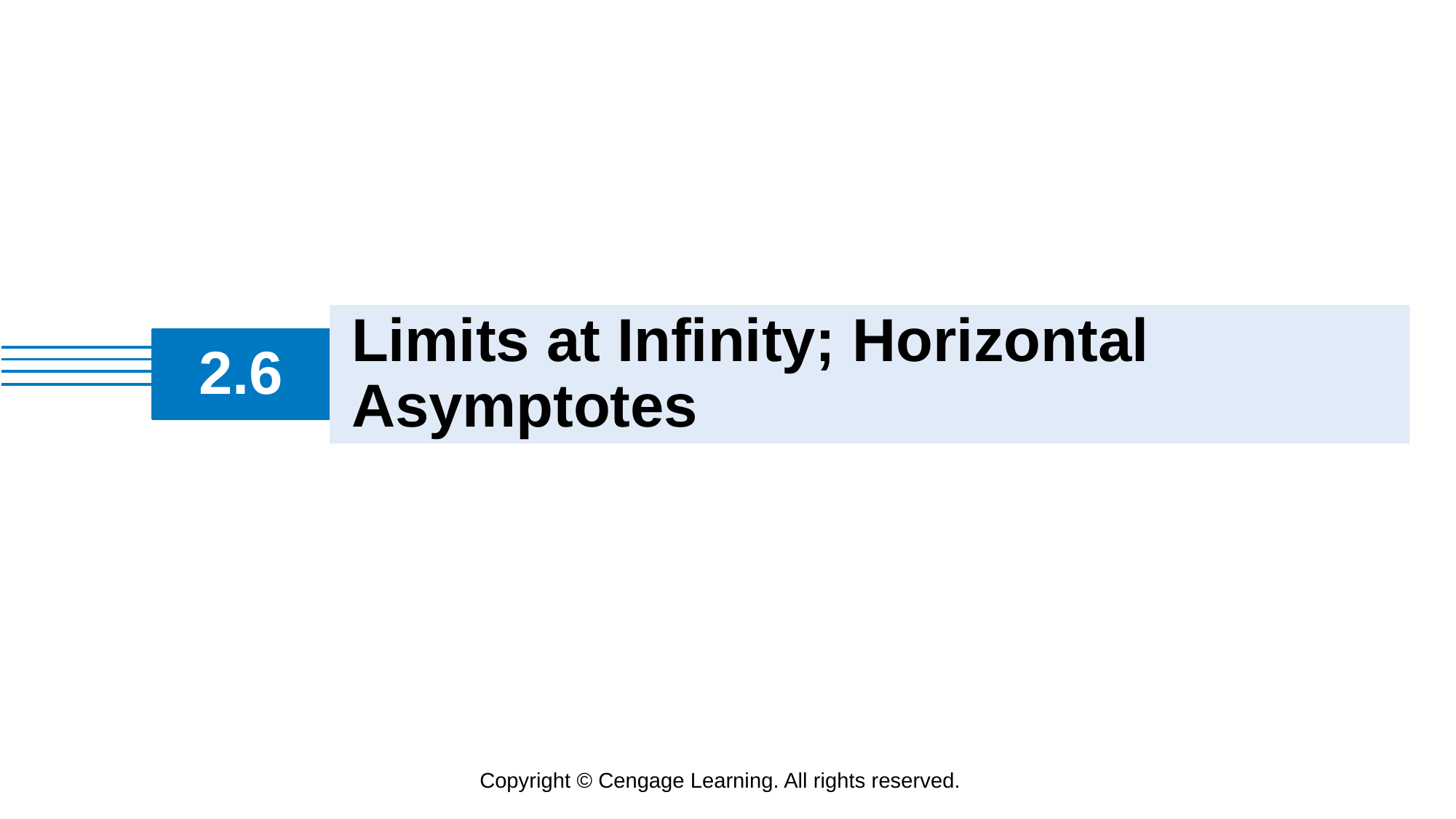

Limits at Infinity; Horizontal Asymptotes
# 2.6
Copyright © Cengage Learning. All rights reserved.